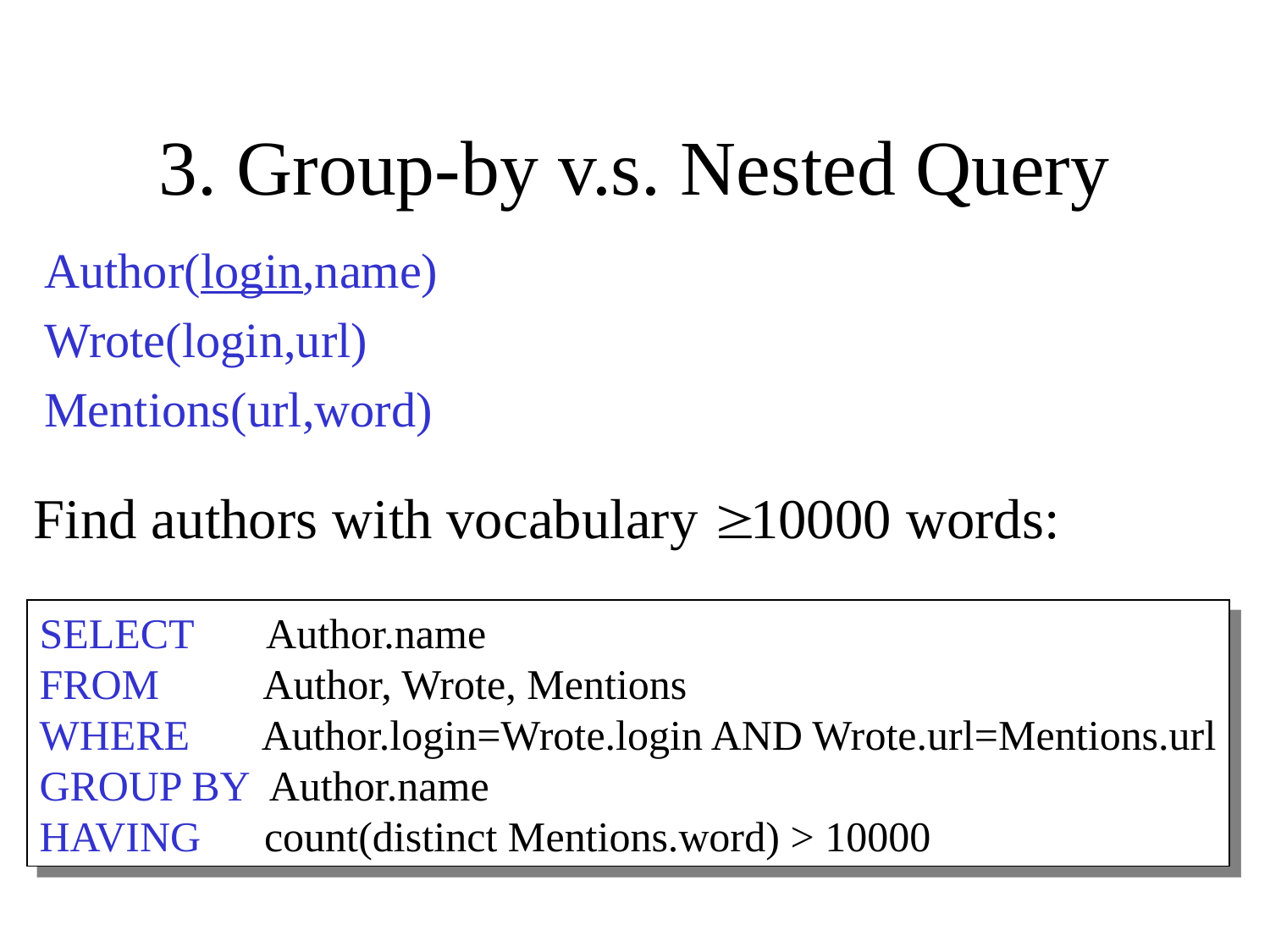

# 3. Group-by v.s. Nested Query
Author(login,name)
Wrote(login,url)
Mentions(url,word)
Find authors with vocabulary ≥ 10000 words:
SELECT       Author.name
FROM          Author, Wrote, Mentions
WHERE       Author.login=Wrote.login AND Wrote.url=Mentions.url
GROUP BY  Author.name
HAVING      count(distinct Mentions.word) > 10000